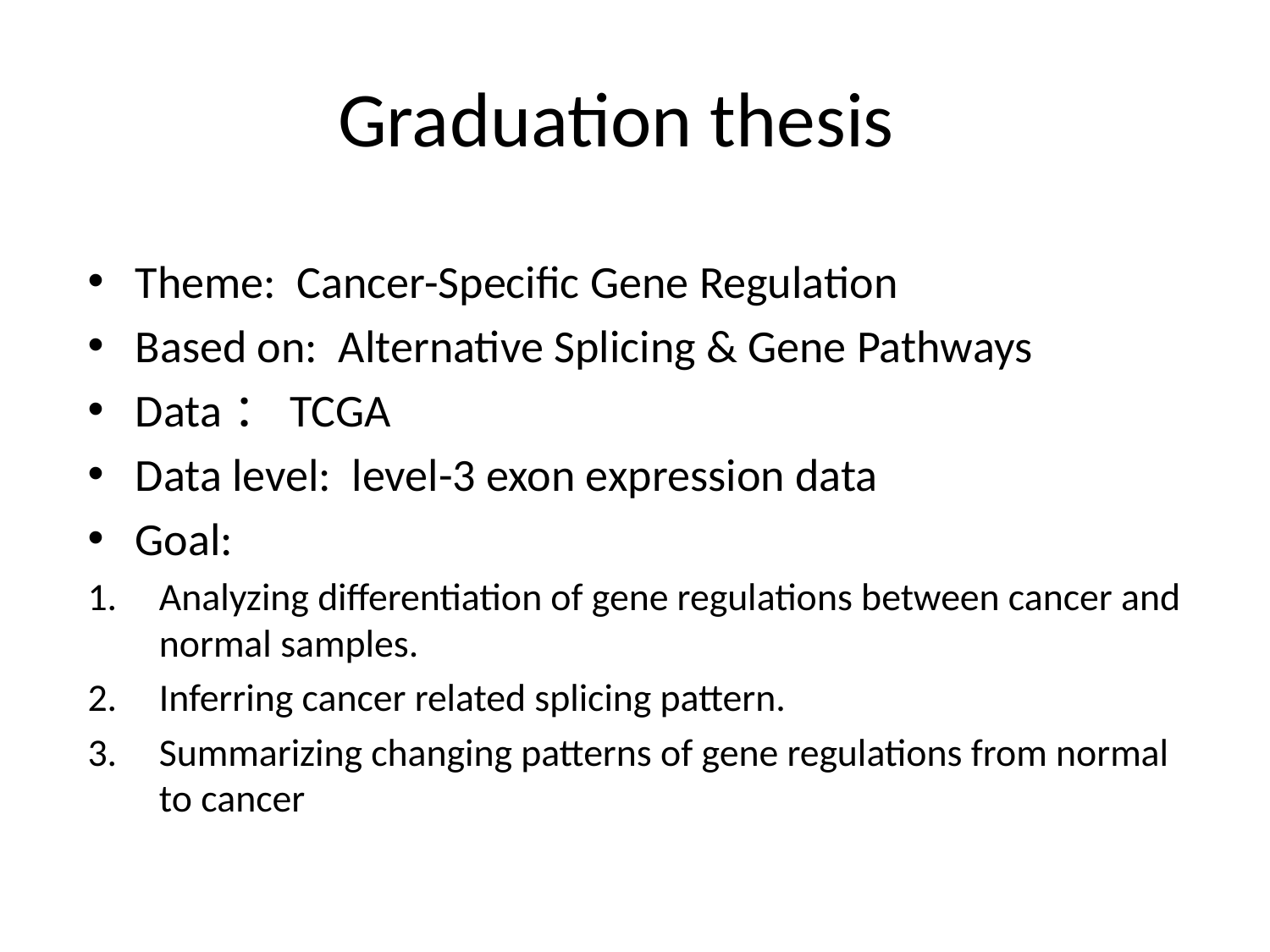

# Graduation thesis
Theme:  Cancer-Specific Gene Regulation
Based on:  Alternative Splicing & Gene Pathways
Data：TCGA
Data level:  level-3 exon expression data
Goal:
Analyzing differentiation of gene regulations between cancer and normal samples.
Inferring cancer related splicing pattern.
Summarizing changing patterns of gene regulations from normal to cancer